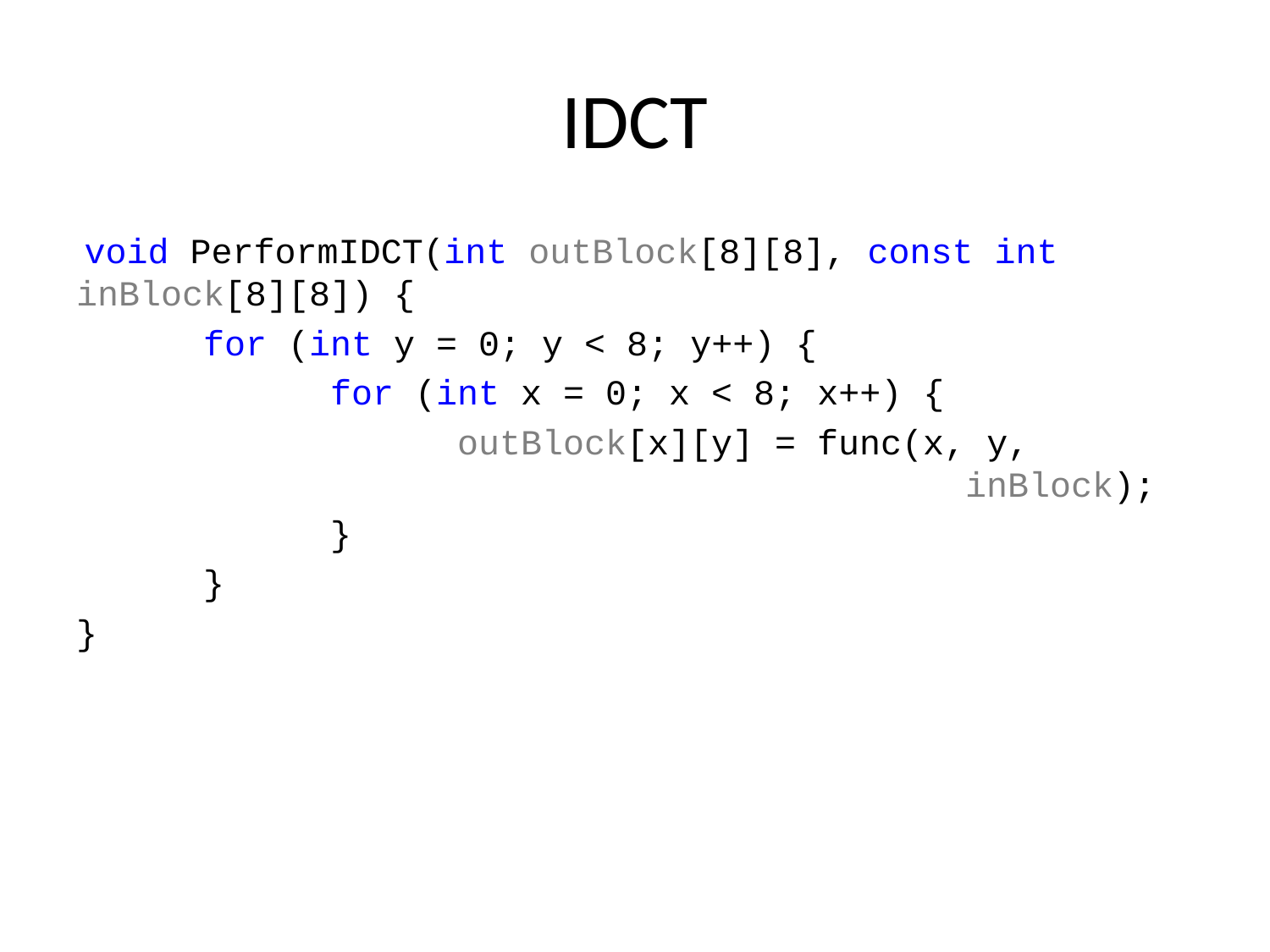

# IDCT
 void PerformIDCT(int outBlock[8][8], const int inBlock[8][8]) {
	for (int y = 0; y < 8; y++) {
		for (int x = 0; x < 8; x++) {
			outBlock[x][y] = func(x, y, 								inBlock);
		}
	}
}